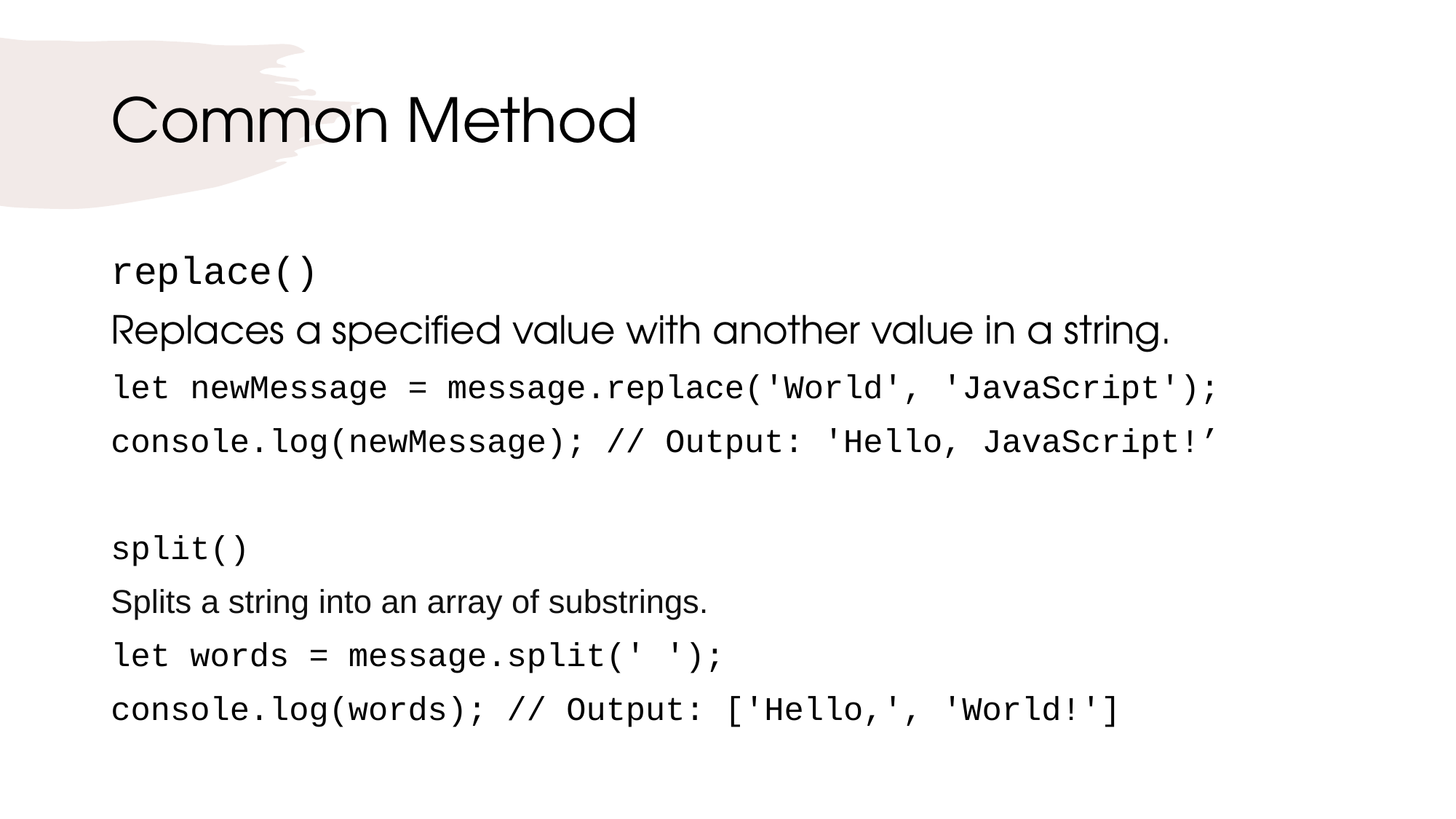

# Common Method
replace()
Replaces a specified value with another value in a string.
let newMessage = message.replace('World', 'JavaScript');
console.log(newMessage); // Output: 'Hello, JavaScript!’

split()
Splits a string into an array of substrings.
let words = message.split(' ');
console.log(words); // Output: ['Hello,', 'World!']